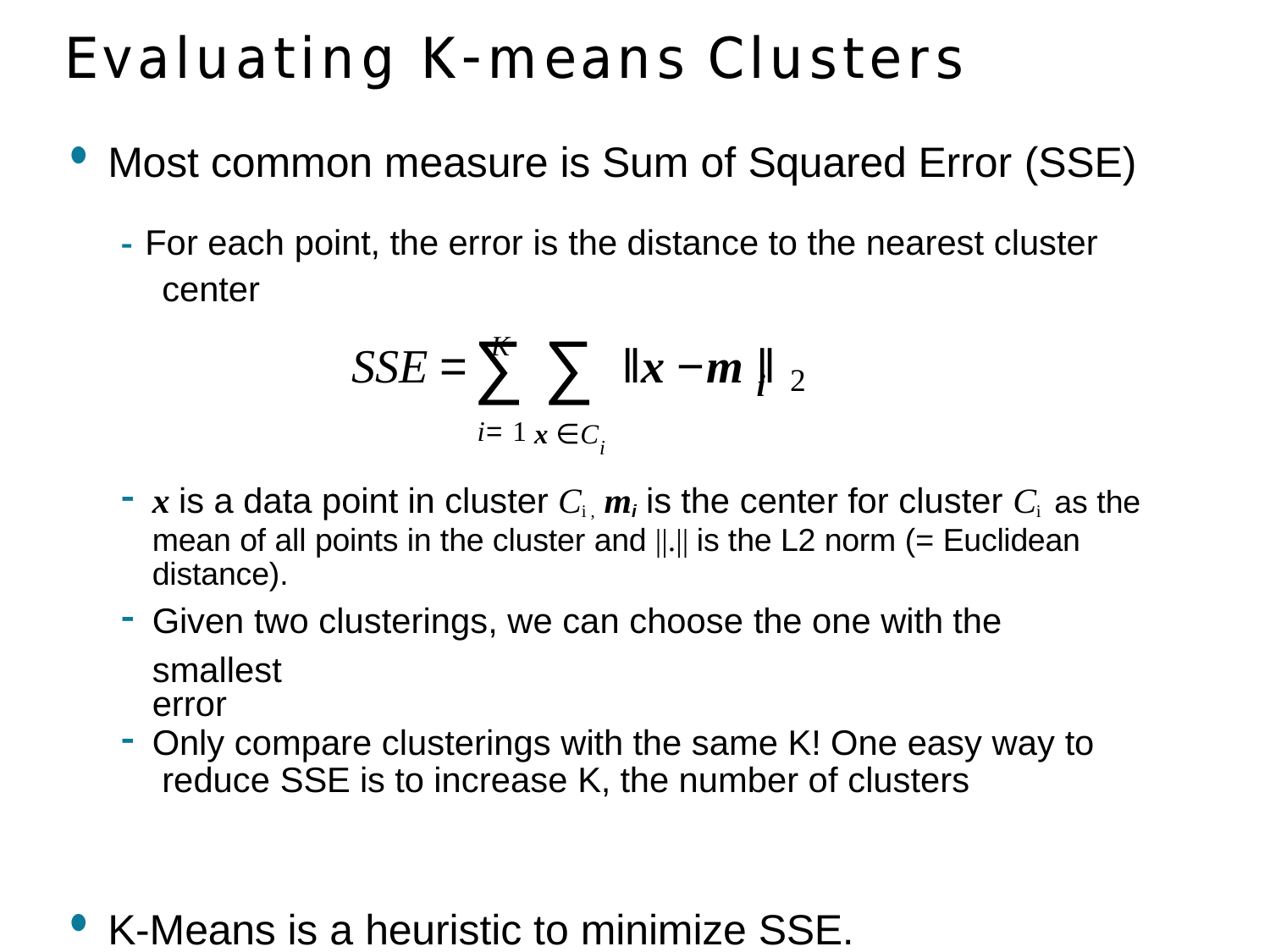

# Evaluating K-means Clusters
Most common measure is Sum of Squared Error (SSE)
- For each point, the error is the distance to the nearest cluster  center
K
2
∑ ∑
SSE =
‖x −m ‖
i
i= 1 x ∈Ci
x is a data point in cluster Ci ,  mi  is the center for cluster Ci   as the
mean of all points in the cluster and ||.|| is the L2 norm (= Euclidean  distance).
Given two clusterings, we can choose the one with the smallest
error
Only compare clusterings with the same K! One easy way to  reduce SSE is to increase K, the number of clusters

K-Means is a heuristic to minimize SSE.